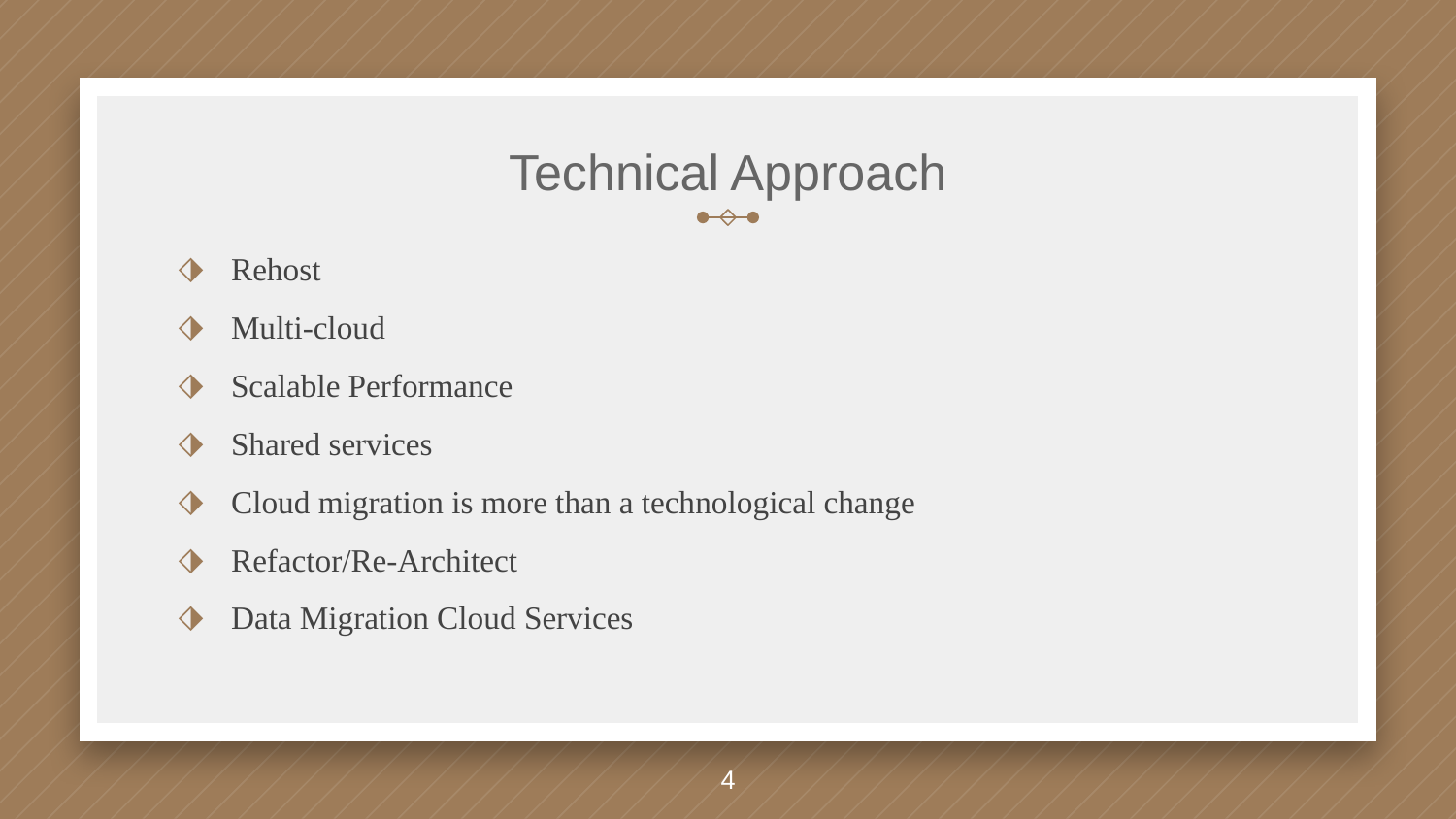

# Technical Approach
Rehost
Multi-cloud
Scalable Performance
Shared services
Cloud migration is more than a technological change
Refactor/Re-Architect
Data Migration Cloud Services
4